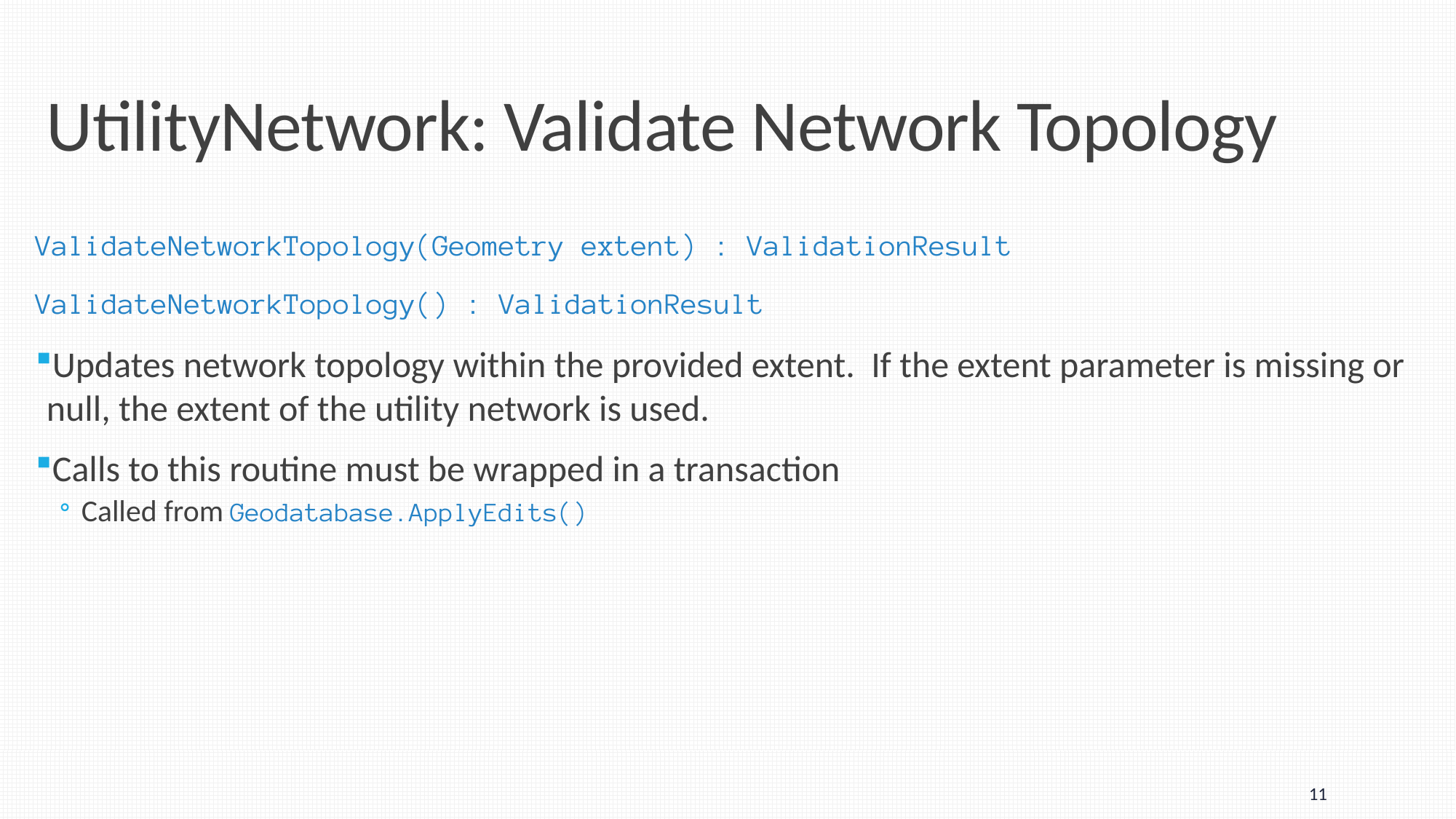

# UtilityNetwork: Validate Network Topology
ValidateNetworkTopology(Geometry extent) : ValidationResult
ValidateNetworkTopology() : ValidationResult
Updates network topology within the provided extent.  If the extent parameter is missing or null, the extent of the utility network is used.
Calls to this routine must be wrapped in a transaction
Called from Geodatabase.ApplyEdits()

11